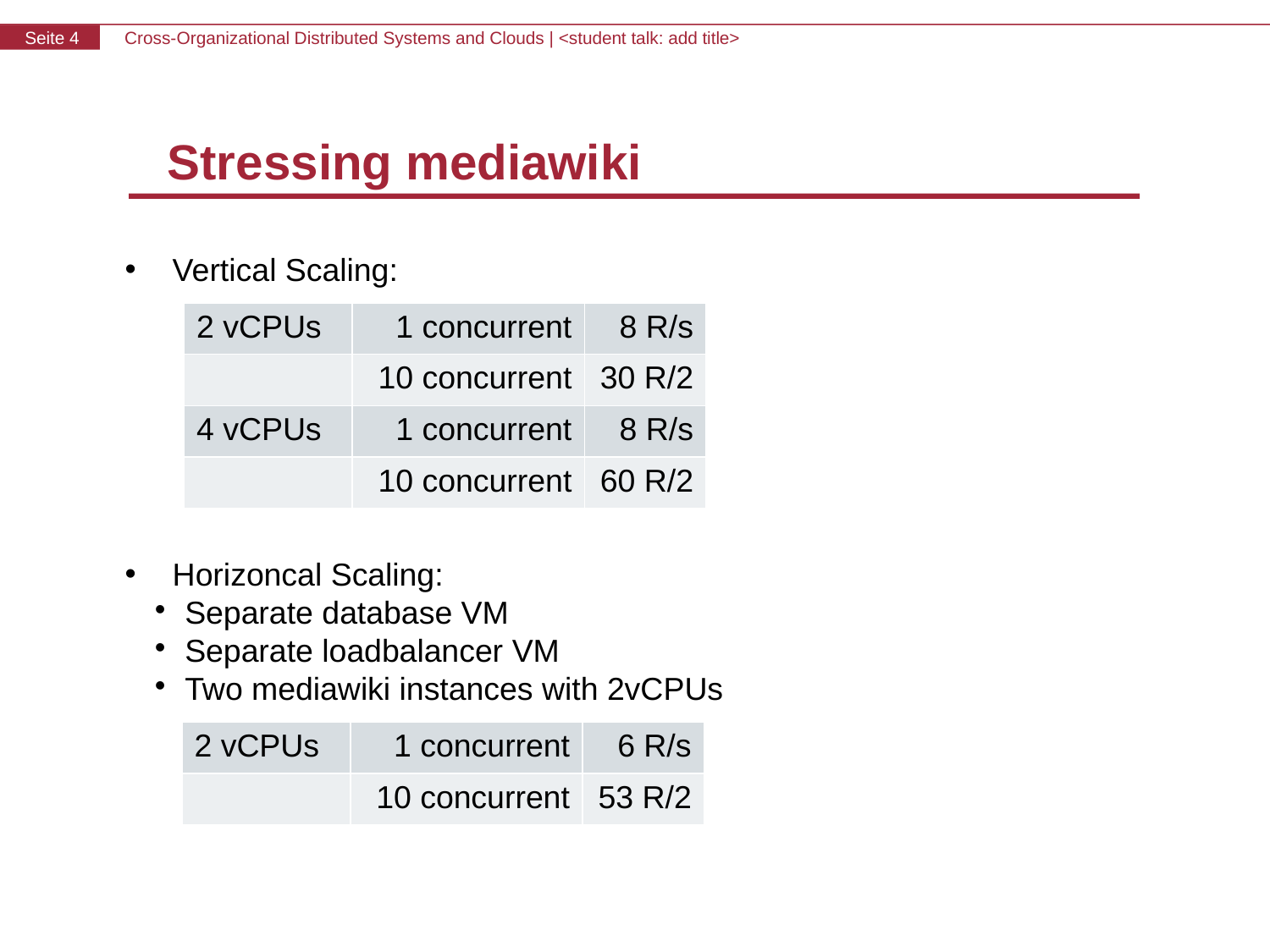

Stressing mediawiki
Vertical Scaling:
Horizoncal Scaling:
Separate database VM
Separate loadbalancer VM
Two mediawiki instances with 2vCPUs
| 2 vCPUs | 1 concurrent | 8 R/s |
| --- | --- | --- |
|  | 10 concurrent | 30 R/2 |
| 4 vCPUs | 1 concurrent | 8 R/s |
|  | 10 concurrent | 60 R/2 |
| 2 vCPUs | 1 concurrent | 6 R/s |
| --- | --- | --- |
|  | 10 concurrent | 53 R/2 |